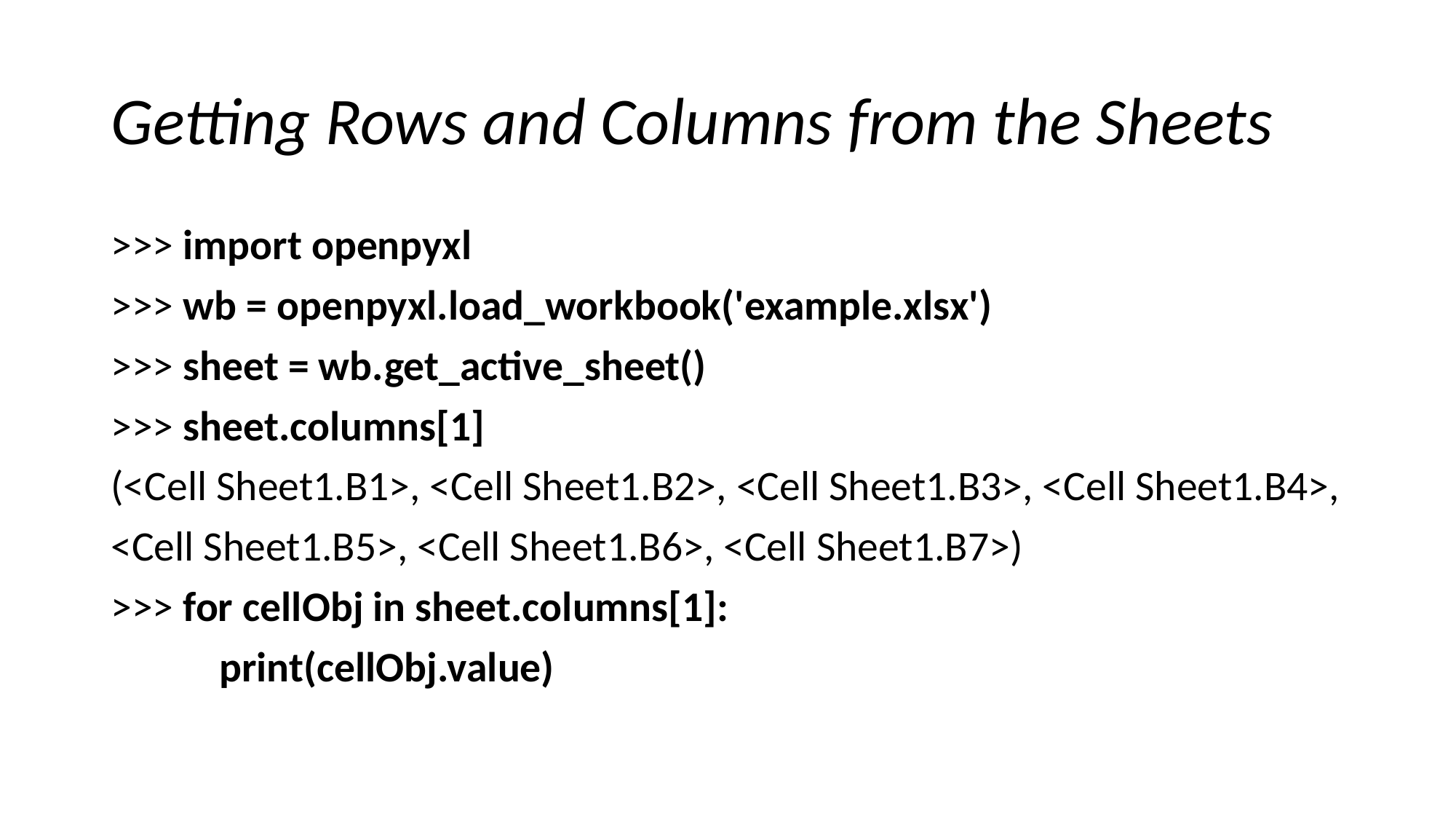

# Getting Rows and Columns from the Sheets
>>> import openpyxl
>>> wb = openpyxl.load_workbook('example.xlsx')
>>> sheet = wb.get_active_sheet()
>>> sheet.columns[1]
(<Cell Sheet1.B1>, <Cell Sheet1.B2>, <Cell Sheet1.B3>, <Cell Sheet1.B4>,
<Cell Sheet1.B5>, <Cell Sheet1.B6>, <Cell Sheet1.B7>)
>>> for cellObj in sheet.columns[1]:
	print(cellObj.value)